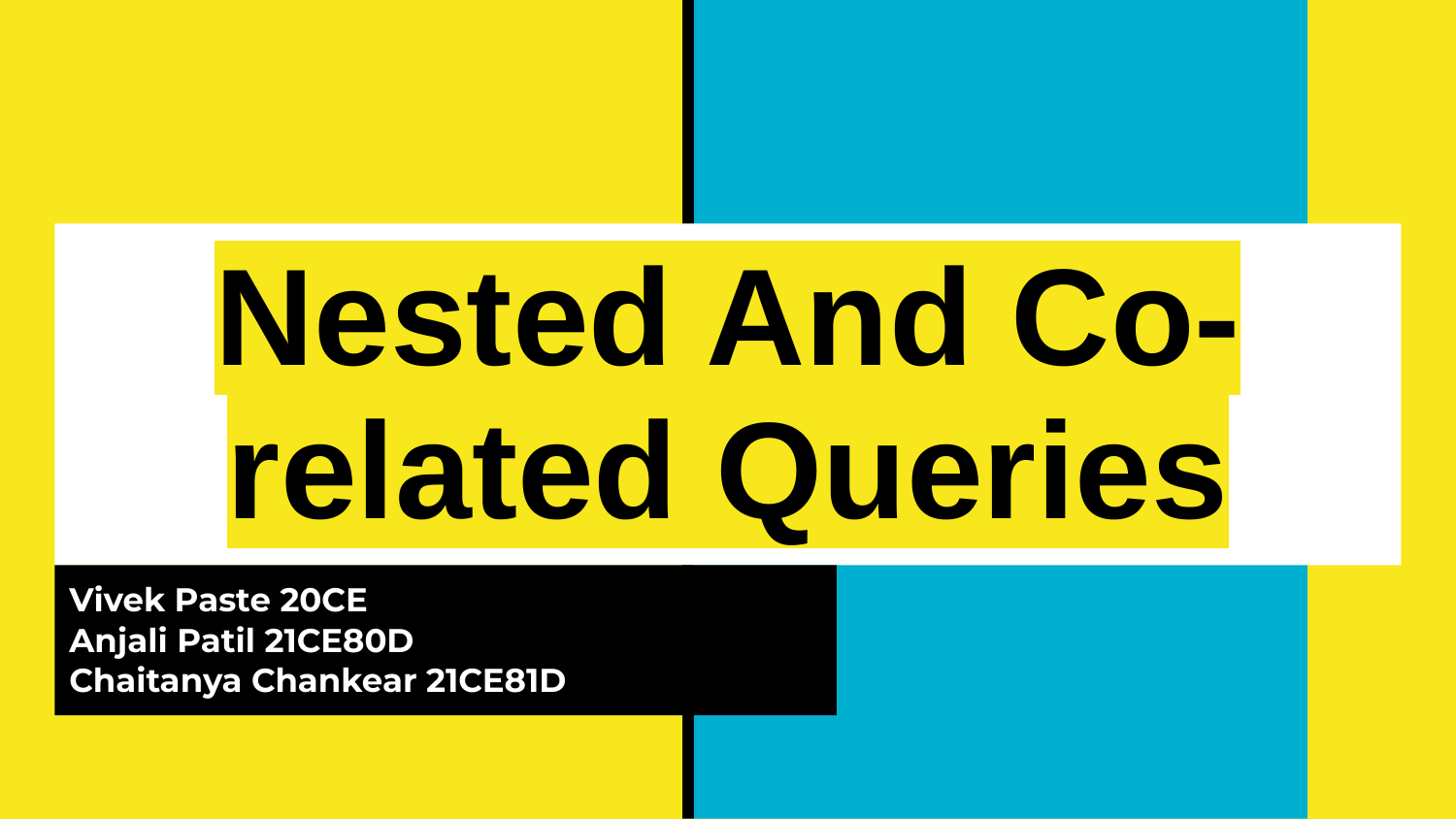

# Nested And Co-related Queries
Vivek Paste 20CE
Anjali Patil 21CE80D
Chaitanya Chankear 21CE81D